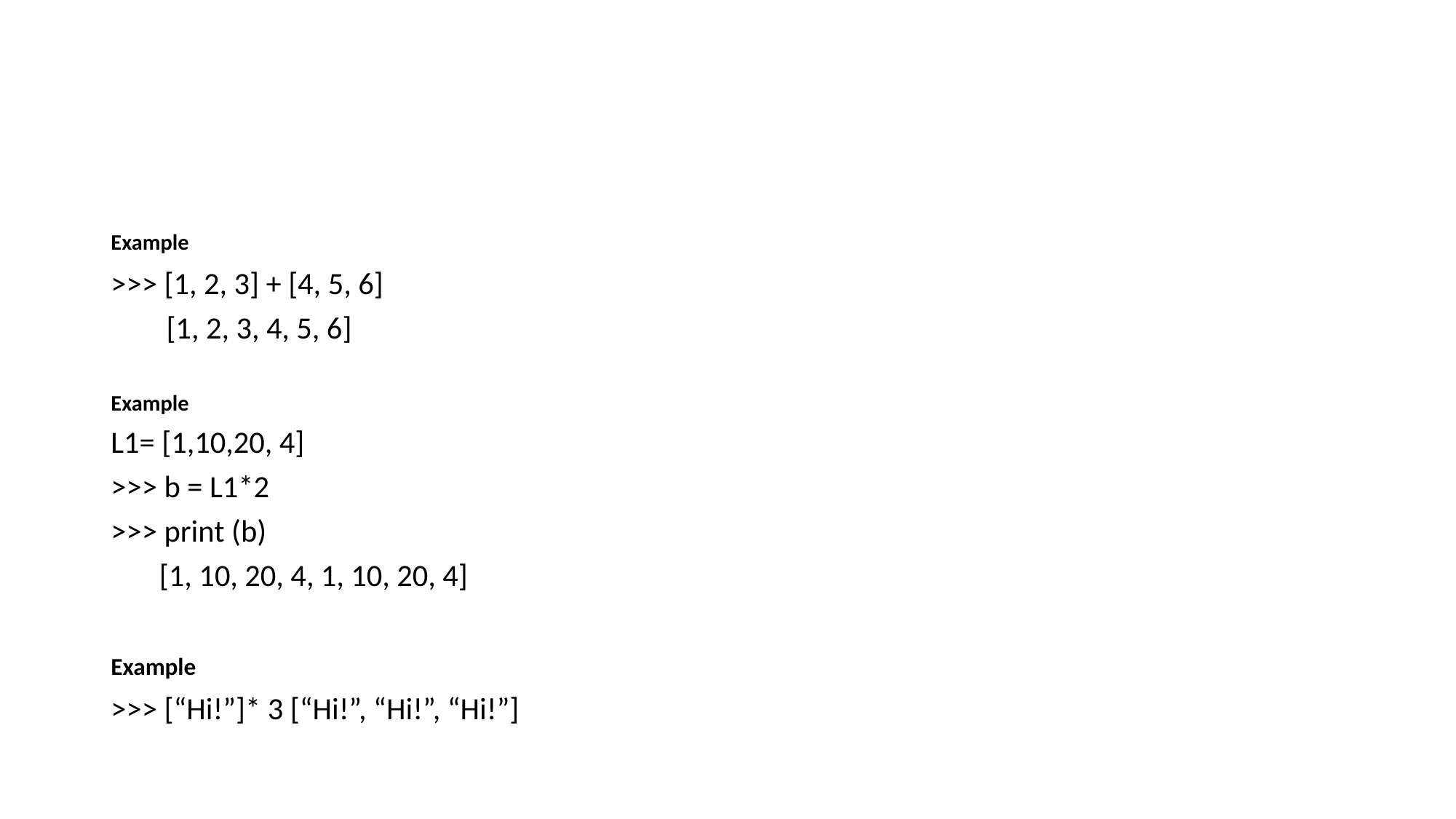

#
Example
>>> [1, 2, 3] + [4, 5, 6]
        [1, 2, 3, 4, 5, 6]

Example
L1= [1,10,20, 4]
>>> b = L1*2
>>> print (b)
       [1, 10, 20, 4, 1, 10, 20, 4]

Example
>>> [“Hi!”]* 3 [“Hi!”, “Hi!”, “Hi!”]